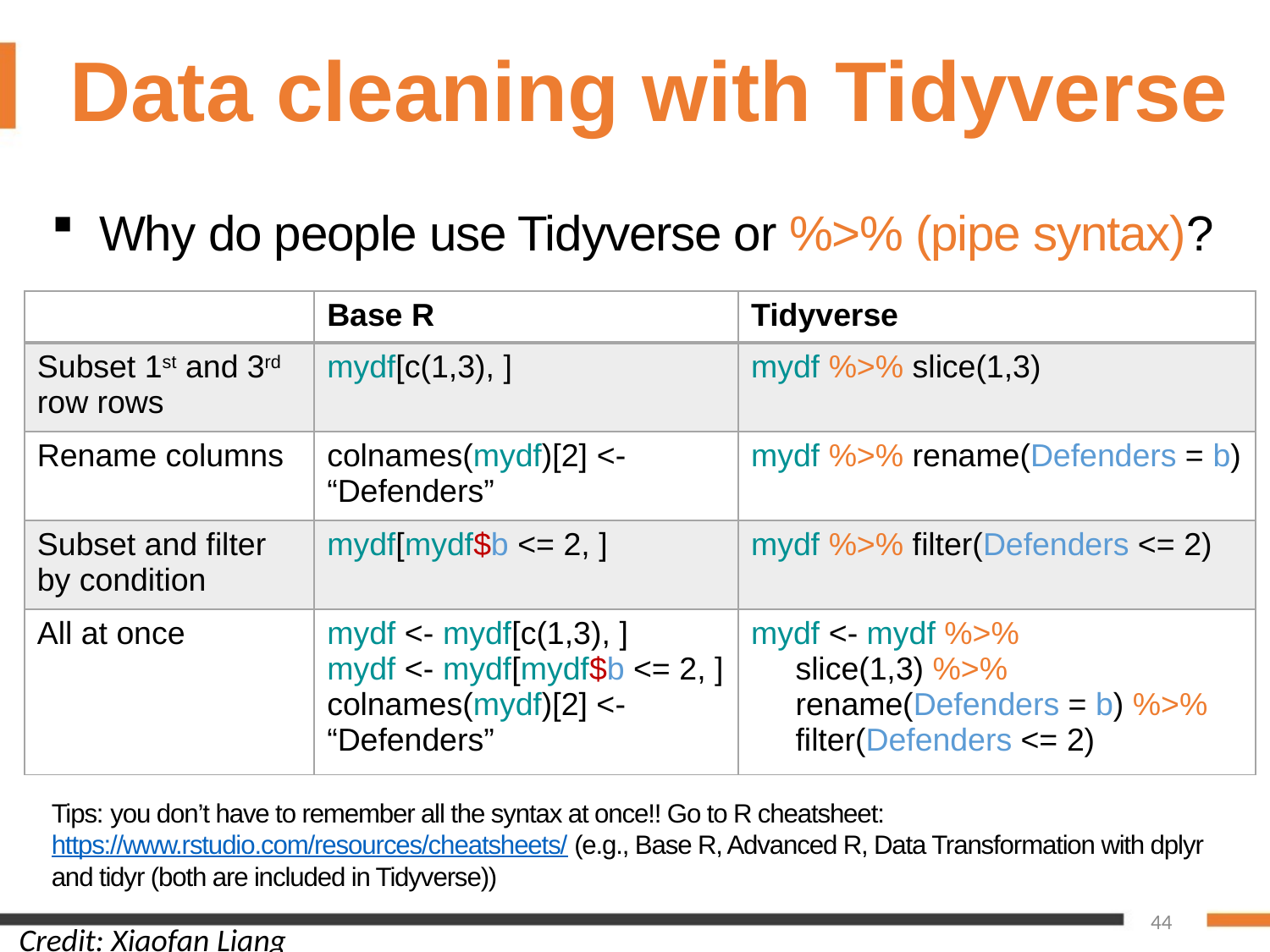

Data cleaning with Tidyverse
Why do people use Tidyverse or %>% (pipe syntax)?
|  | Base R | Tidyverse |
| --- | --- | --- |
| Subset 1st and 3rd row rows | mydf[c(1,3), ] | mydf %>% slice(1,3) |
| Rename columns | colnames(mydf)[2] <- “Defenders” | mydf %>% rename(Defenders = b) |
| Subset and filter by condition | mydf[mydf$b <= 2, ] | mydf %>% filter(Defenders <= 2) |
| All at once | mydf <- mydf[c(1,3), ] mydf <- mydf[mydf$b <= 2, ] colnames(mydf)[2] <- “Defenders” | mydf <- mydf %>% slice(1,3) %>% rename(Defenders = b) %>% filter(Defenders <= 2) |
Tips: you don’t have to remember all the syntax at once!! Go to R cheatsheet: https://www.rstudio.com/resources/cheatsheets/ (e.g., Base R, Advanced R, Data Transformation with dplyr and tidyr (both are included in Tidyverse))
44
Credit: Xiaofan Liang